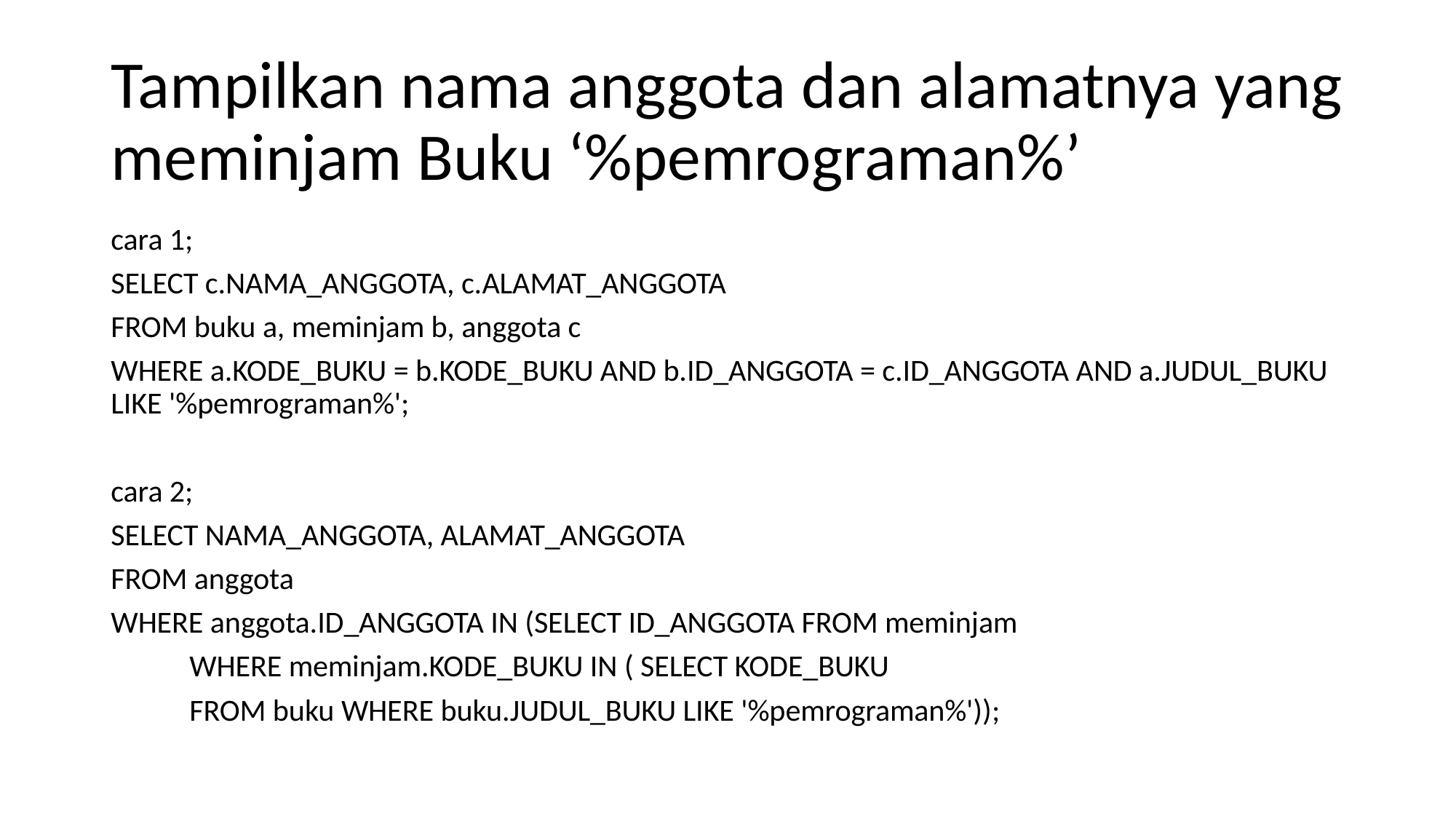

# Tampilkan nama anggota dan alamatnya yang meminjam Buku ‘%pemrograman%’
cara 1;
SELECT c.NAMA_ANGGOTA, c.ALAMAT_ANGGOTA
FROM buku a, meminjam b, anggota c
WHERE a.KODE_BUKU = b.KODE_BUKU AND b.ID_ANGGOTA = c.ID_ANGGOTA AND a.JUDUL_BUKU LIKE '%pemrograman%';

cara 2;
SELECT NAMA_ANGGOTA, ALAMAT_ANGGOTA
FROM anggota
WHERE anggota.ID_ANGGOTA IN (SELECT ID_ANGGOTA FROM meminjam
				WHERE meminjam.KODE_BUKU IN ( SELECT KODE_BUKU
					FROM buku WHERE buku.JUDUL_BUKU LIKE '%pemrograman%'));